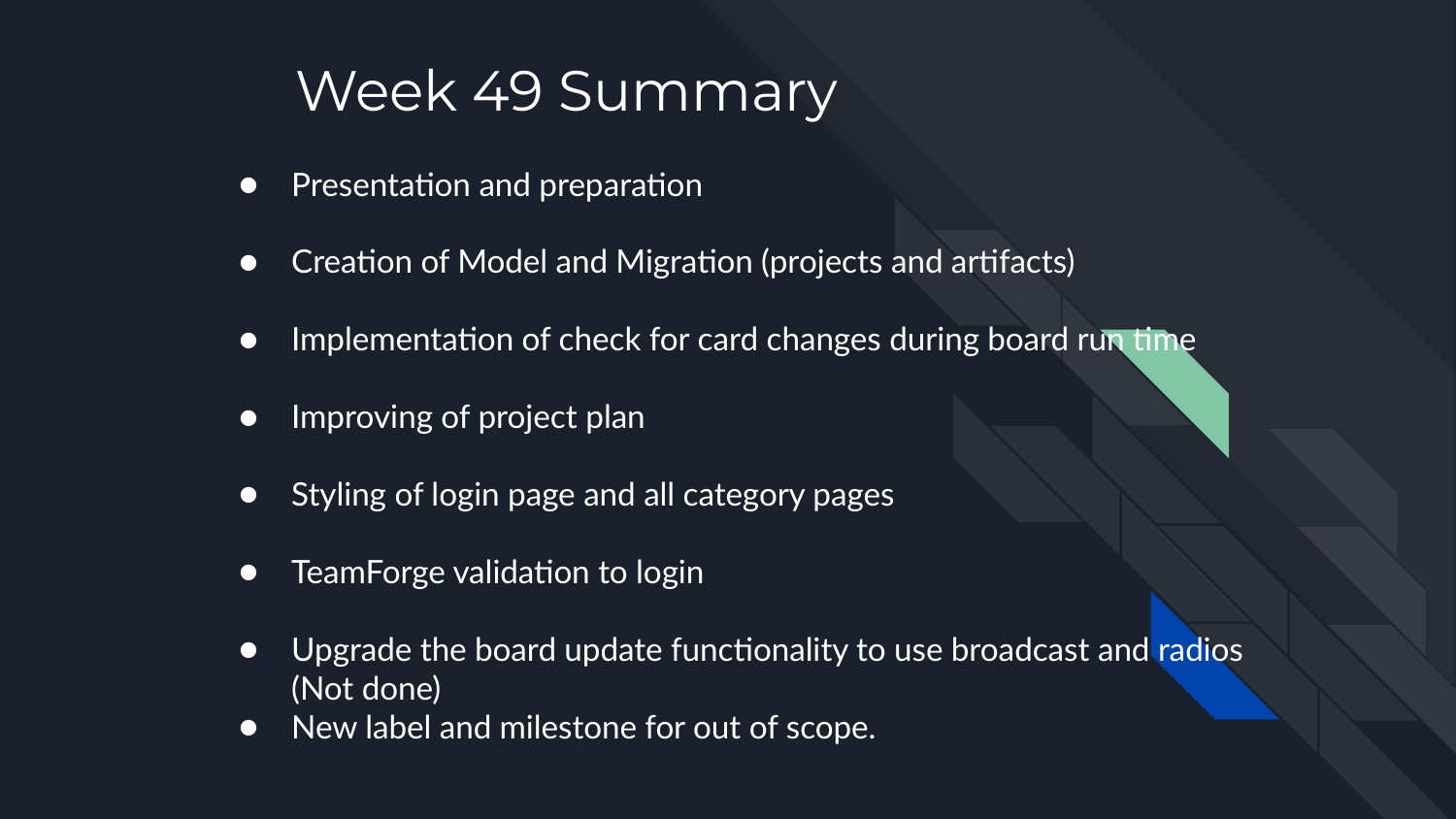

Week 49 Summary
# Presentation and preparation
Creation of Model and Migration (projects and artifacts)
Implementation of check for card changes during board run time
Improving of project plan
Styling of login page and all category pages
TeamForge validation to login
Upgrade the board update functionality to use broadcast and radios (Not done)
New label and milestone for out of scope.